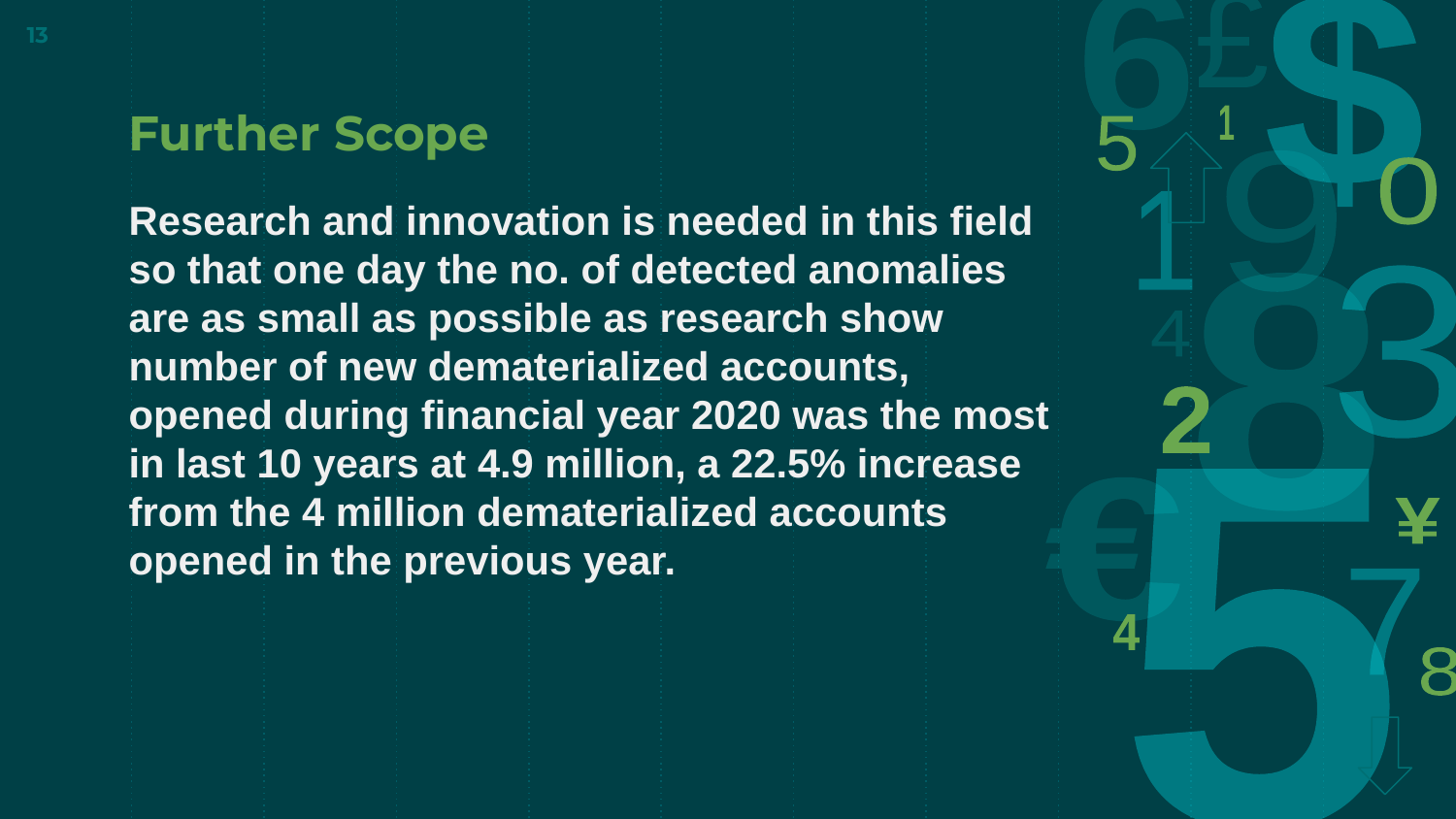

13
# Further Scope
Research and innovation is needed in this field so that one day the no. of detected anomalies are as small as possible as research show number of new dematerialized accounts, opened during financial year 2020 was the most in last 10 years at 4.9 million, a 22.5% increase from the 4 million dematerialized accounts opened in the previous year.